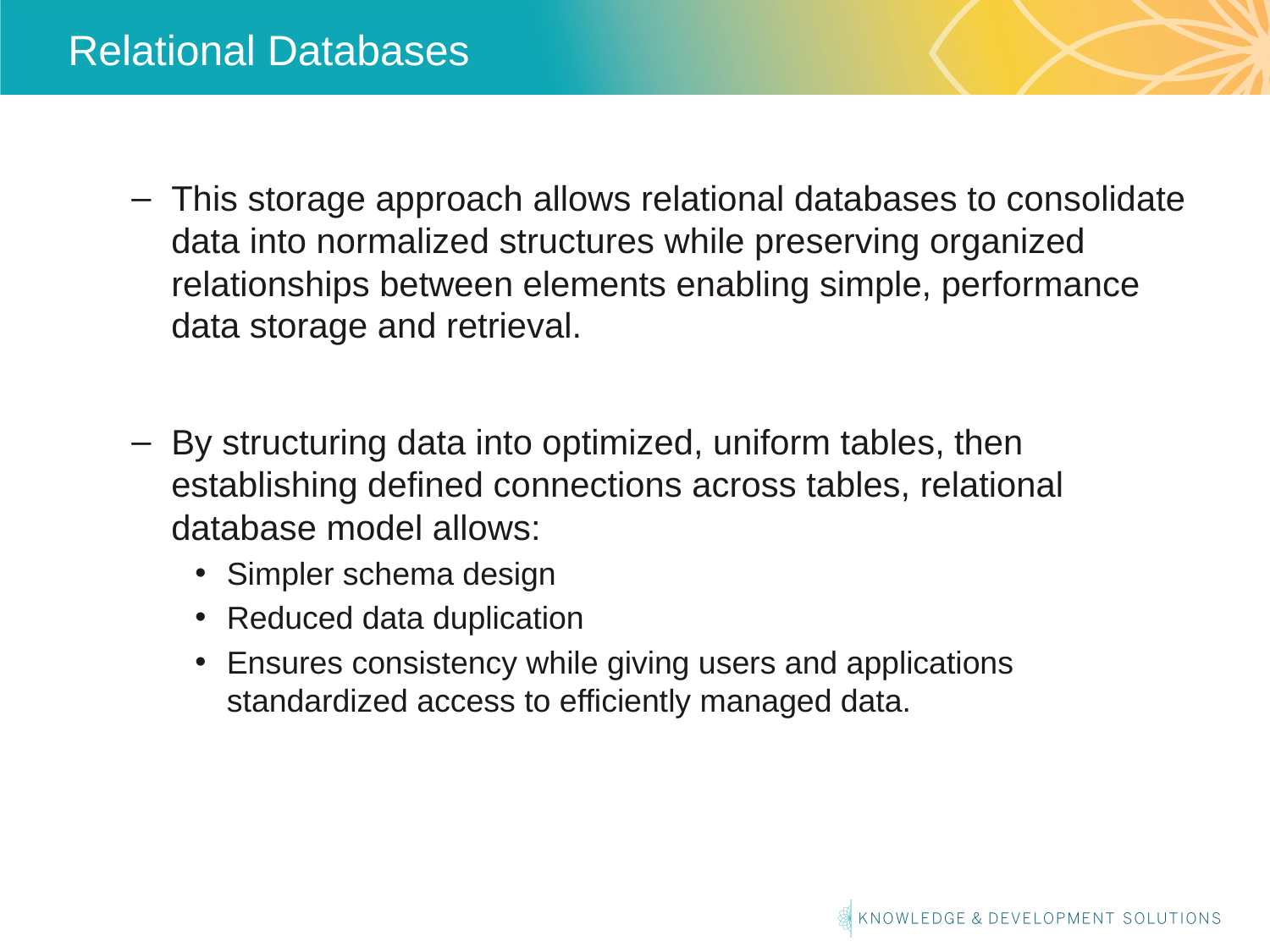

# Relational Databases
This storage approach allows relational databases to consolidate data into normalized structures while preserving organized relationships between elements enabling simple, performance data storage and retrieval.

By structuring data into optimized, uniform tables, then establishing defined connections across tables, relational database model allows:
Simpler schema design
Reduced data duplication
Ensures consistency while giving users and applications standardized access to efficiently managed data.